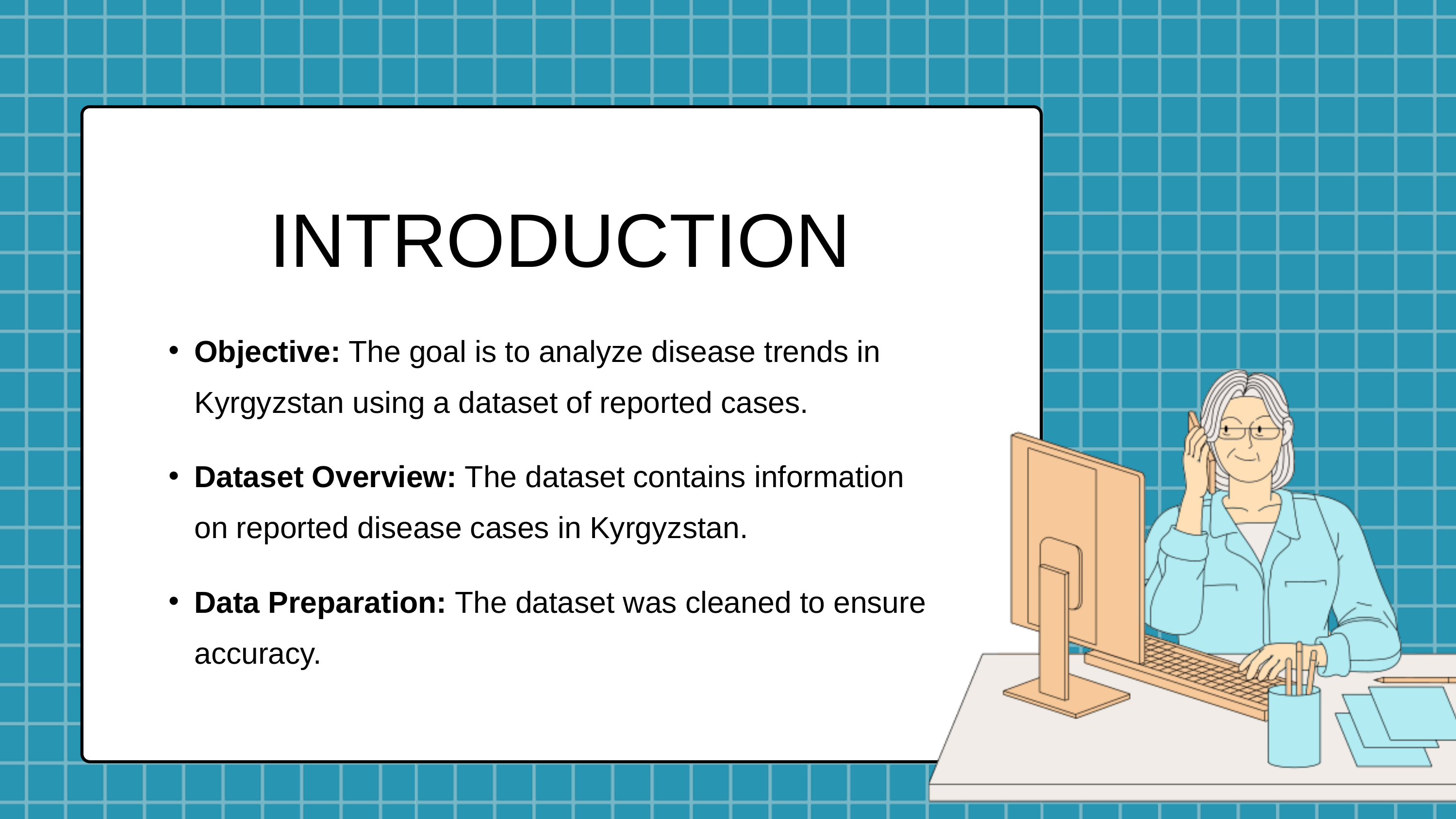

INTRODUCTION
Objective: The goal is to analyze disease trends in Kyrgyzstan using a dataset of reported cases.

Dataset Overview: The dataset contains information on reported disease cases in Kyrgyzstan.

Data Preparation: The dataset was cleaned to ensure accuracy.